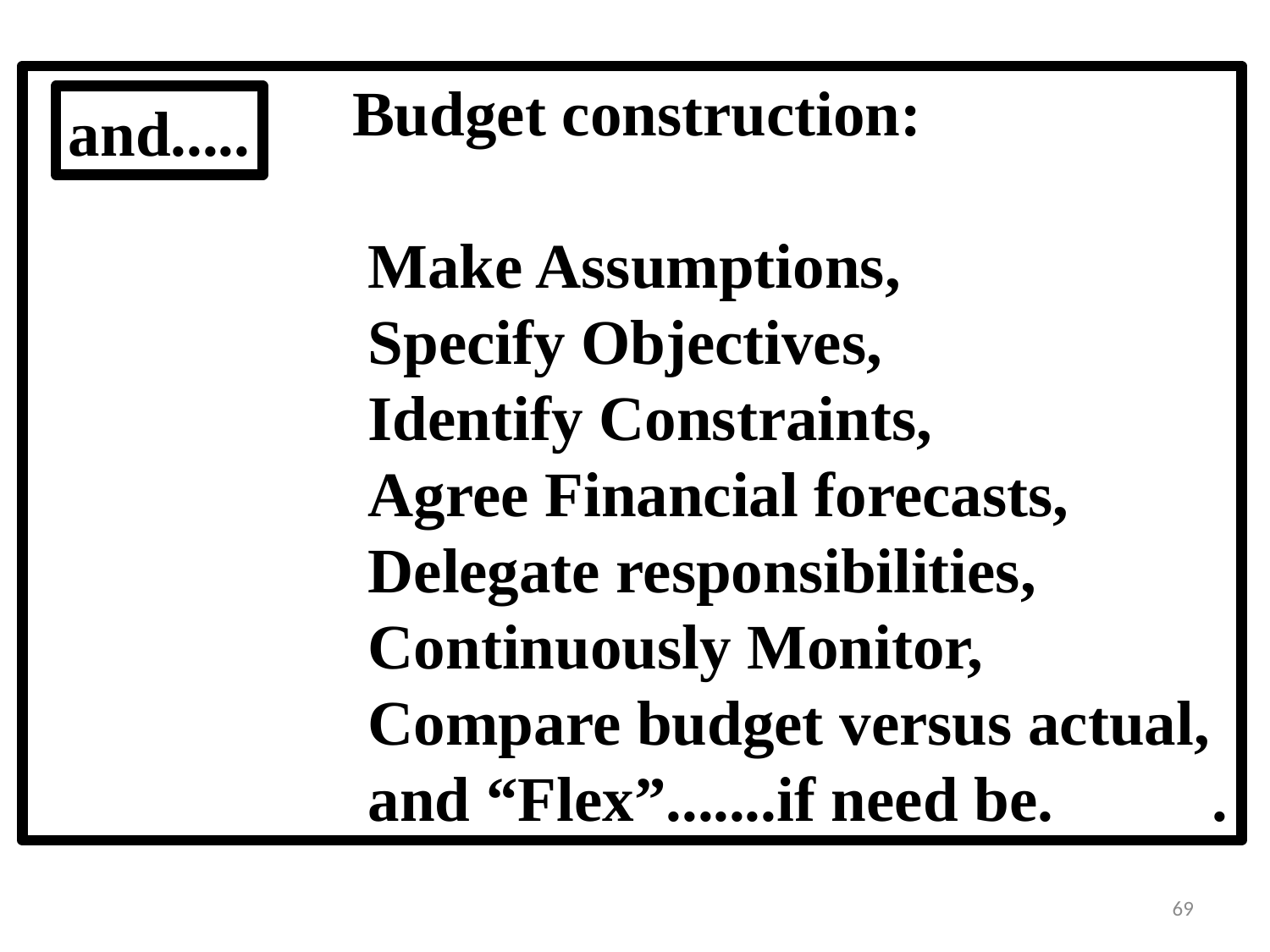

Budget construction:

		     Make Assumptions,
		     Specify Objectives,
		     Identify Constraints,
		     Agree Financial forecasts,
		     Delegate responsibilities,
		     Continuously Monitor,
		     Compare budget versus actual,
		     and “Flex”.......if need be.          .
and.....
69